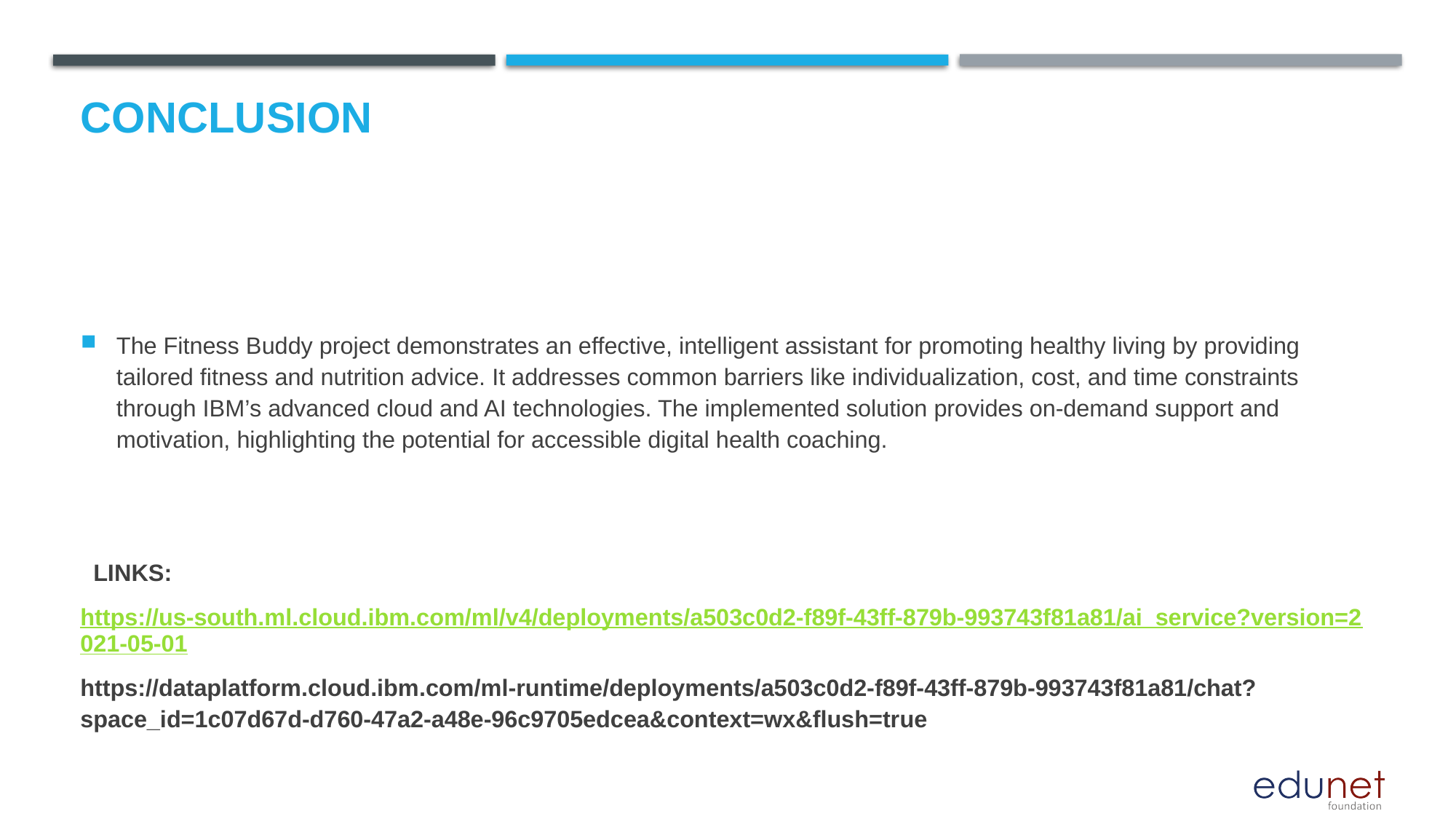

# Conclusion

The Fitness Buddy project demonstrates an effective, intelligent assistant for promoting healthy living by providing tailored fitness and nutrition advice. It addresses common barriers like individualization, cost, and time constraints through IBM’s advanced cloud and AI technologies. The implemented solution provides on-demand support and motivation, highlighting the potential for accessible digital health coaching.

  LINKS:
https://us-south.ml.cloud.ibm.com/ml/v4/deployments/a503c0d2-f89f-43ff-879b-993743f81a81/ai_service?version=2021-05-01
https://dataplatform.cloud.ibm.com/ml-runtime/deployments/a503c0d2-f89f-43ff-879b-993743f81a81/chat?space_id=1c07d67d-d760-47a2-a48e-96c9705edcea&context=wx&flush=true